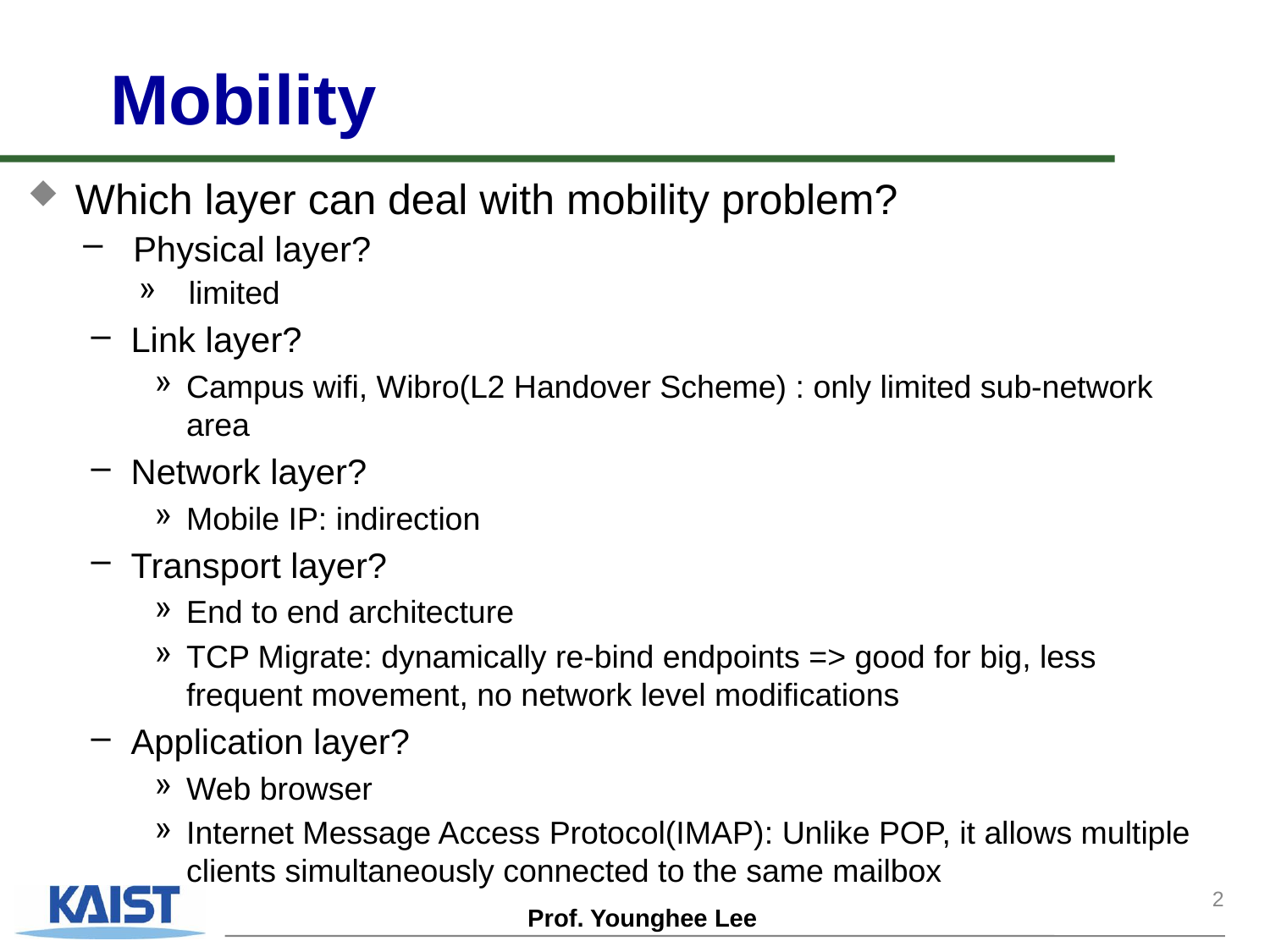

# Mobility
Which layer can deal with mobility problem?
Physical layer?
limited
Link layer?
Campus wifi, Wibro(L2 Handover Scheme) : only limited sub-network area
Network layer?
Mobile IP: indirection
Transport layer?
End to end architecture
TCP Migrate: dynamically re-bind endpoints => good for big, less frequent movement, no network level modifications
Application layer?
Web browser
Internet Message Access Protocol(IMAP): Unlike POP, it allows multiple clients simultaneously connected to the same mailbox

2